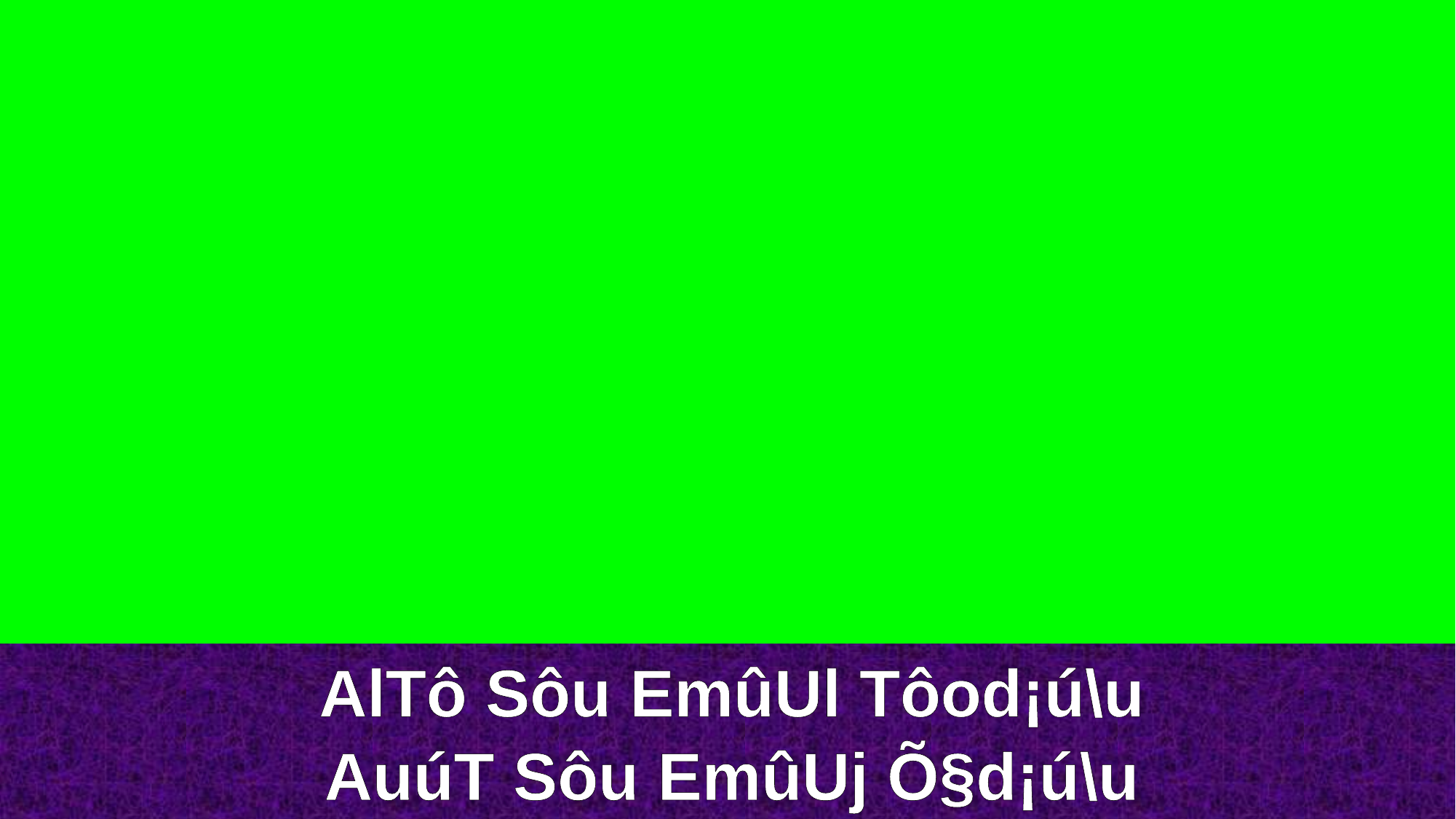

AlTô Sôu EmûUl Tôod¡ú\u
AuúT Sôu EmûUj Õ§d¡ú\u